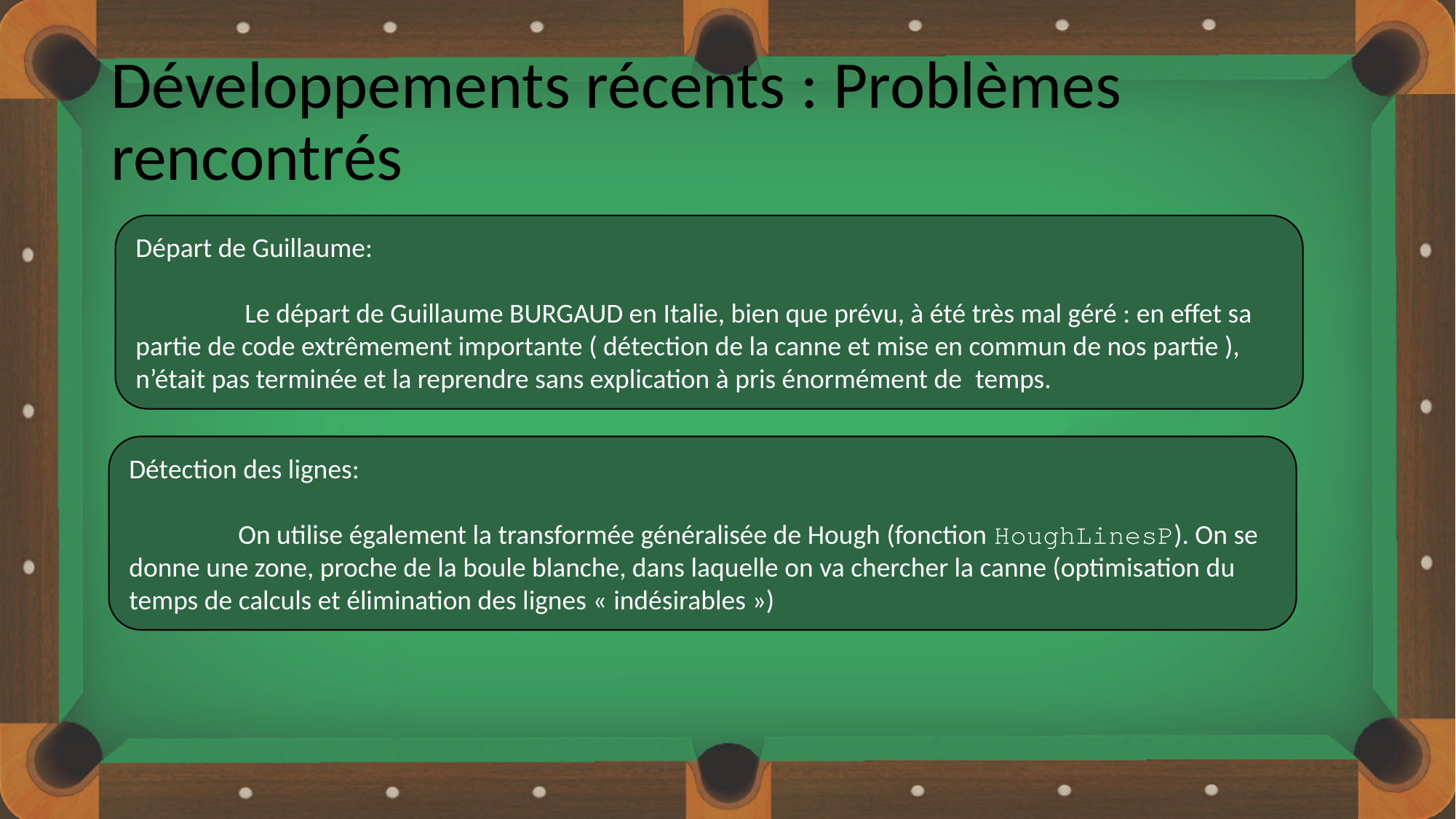

# Développements récents : Problèmes rencontrés
Départ de Guillaume:

	Le départ de Guillaume BURGAUD en Italie, bien que prévu, à été très mal géré : en effet sa partie de code extrêmement importante ( détection de la canne et mise en commun de nos partie ), n’était pas terminée et la reprendre sans explication à pris énormément de  temps.
Détection des lignes:

	On utilise également la transformée généralisée de Hough (fonction HoughLinesP). On se donne une zone, proche de la boule blanche, dans laquelle on va chercher la canne (optimisation du temps de calculs et élimination des lignes « indésirables »)